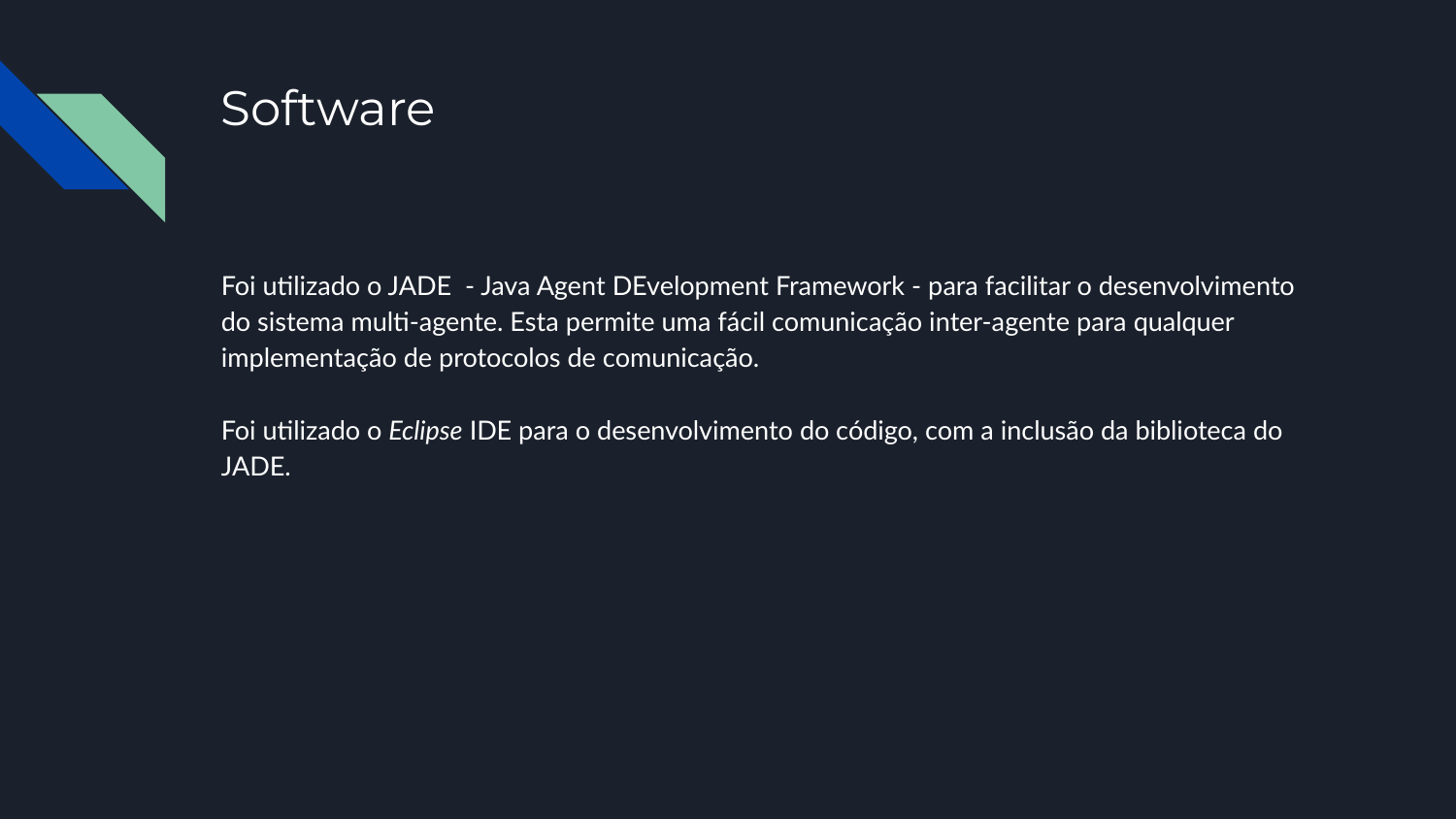

# Software
Foi utilizado o JADE  - Java Agent DEvelopment Framework - para facilitar o desenvolvimento do sistema multi-agente. Esta permite uma fácil comunicação inter-agente para qualquer implementação de protocolos de comunicação.
Foi utilizado o Eclipse IDE para o desenvolvimento do código, com a inclusão da biblioteca do JADE.